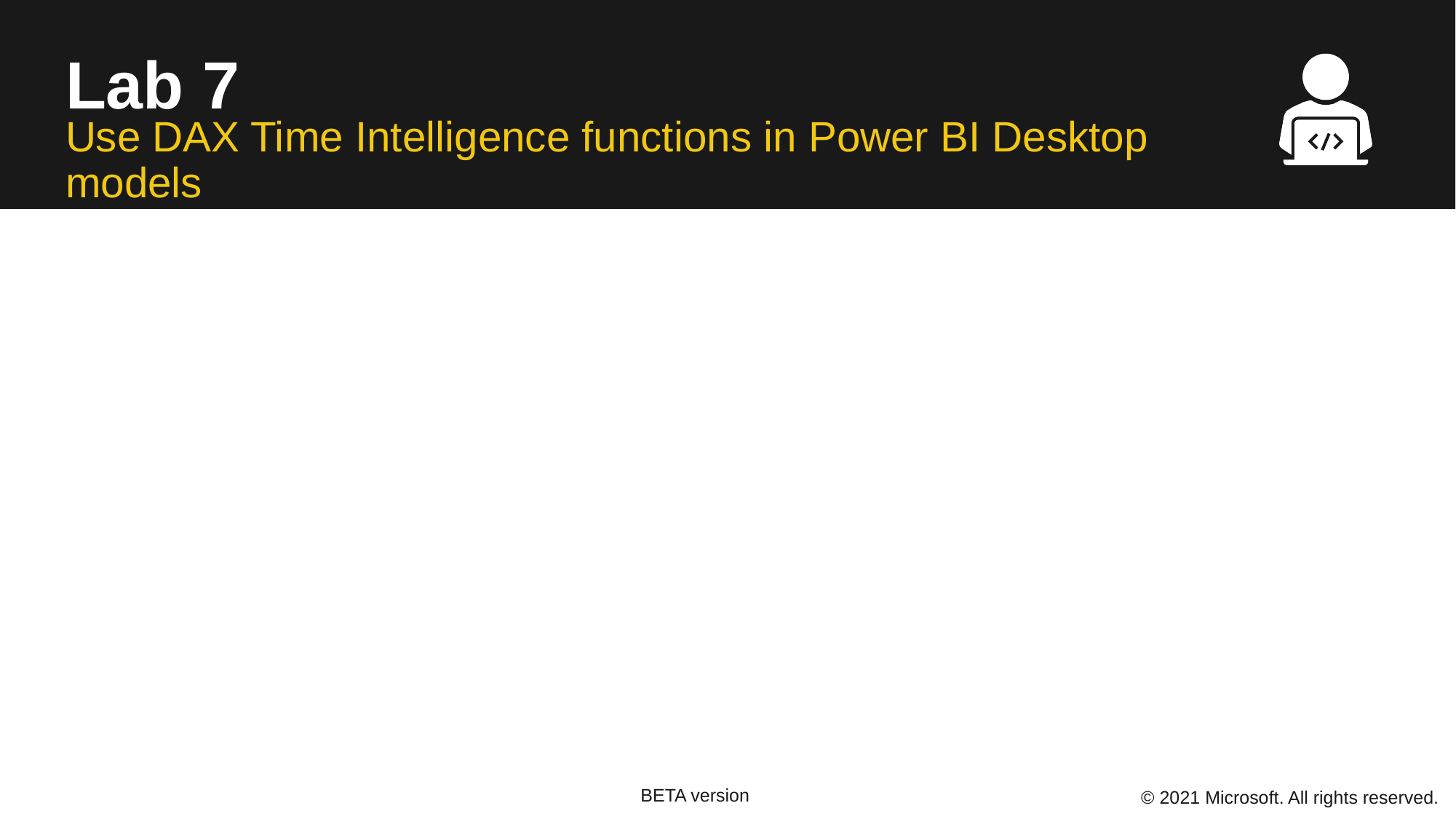

# Lab 7
Use DAX Time Intelligence functions in Power BI Desktop models

© 2021 Microsoft. All rights reserved.